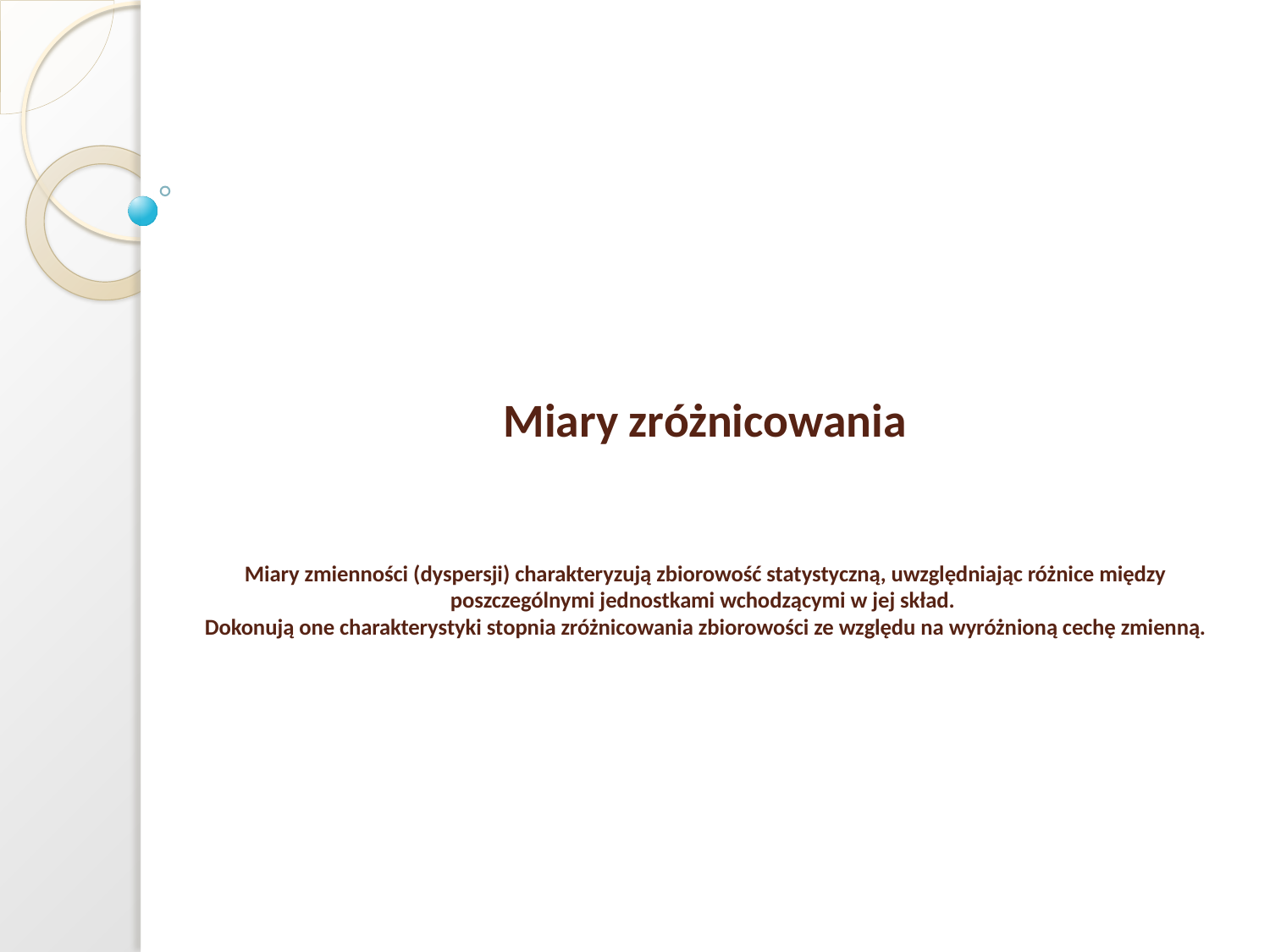

# Miary zróżnicowania Miary zmienności (dyspersji) charakteryzują zbiorowość statystyczną, uwzględniając różnice między poszczególnymi jednostkami wchodzącymi w jej skład. Dokonują one charakterystyki stopnia zróżnicowania zbiorowości ze względu na wyróżnioną cechę zmienną.